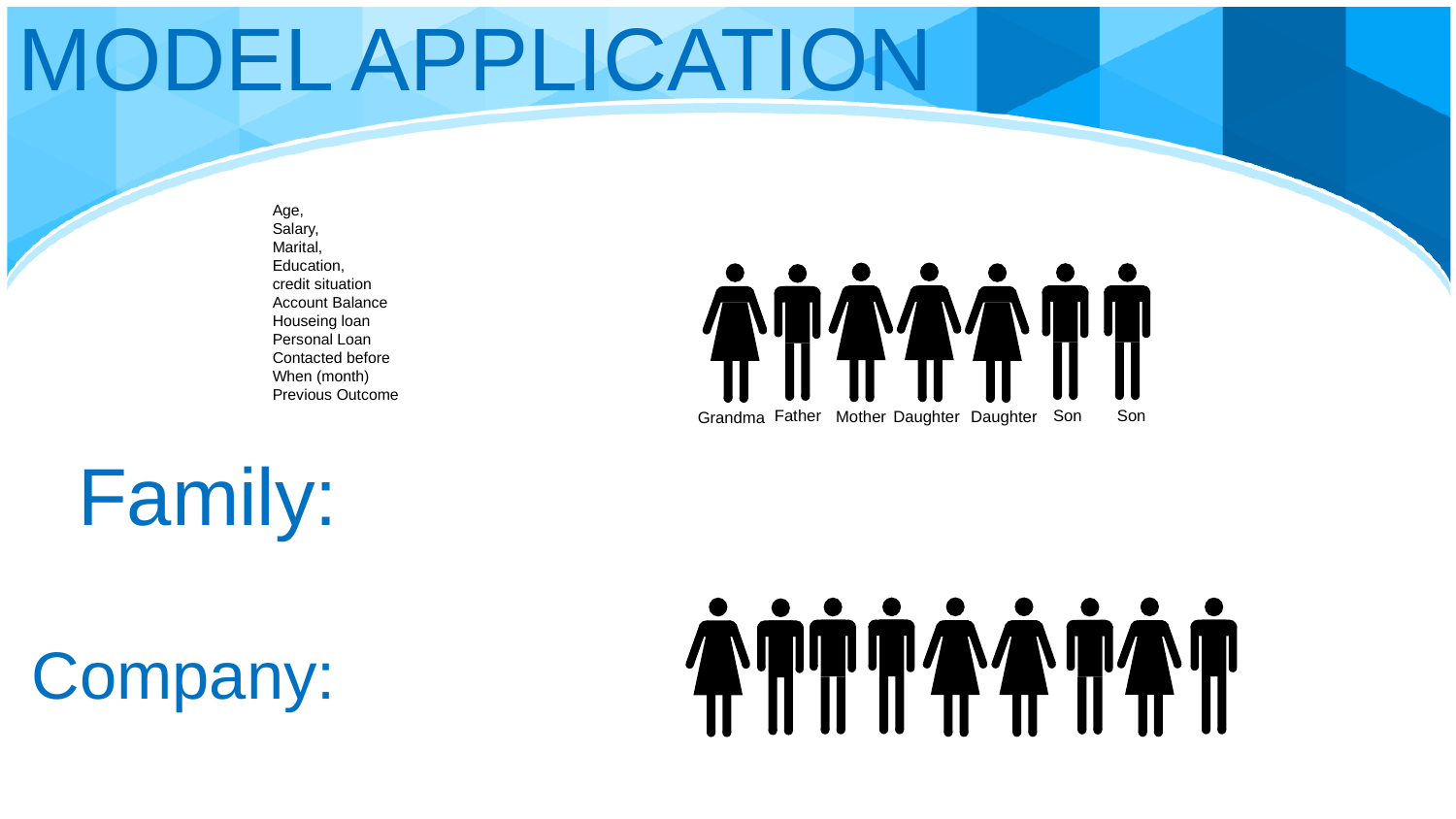

# MODEL APPLICATION
Age,
Salary,
Marital,
Education,
credit situation
Account Balance
Houseing loan
Personal Loan
Contacted before
When (month)
Previous Outcome

Son
Son
Father
Daughter
Daughter
Mother
Grandma
Family:

Company: